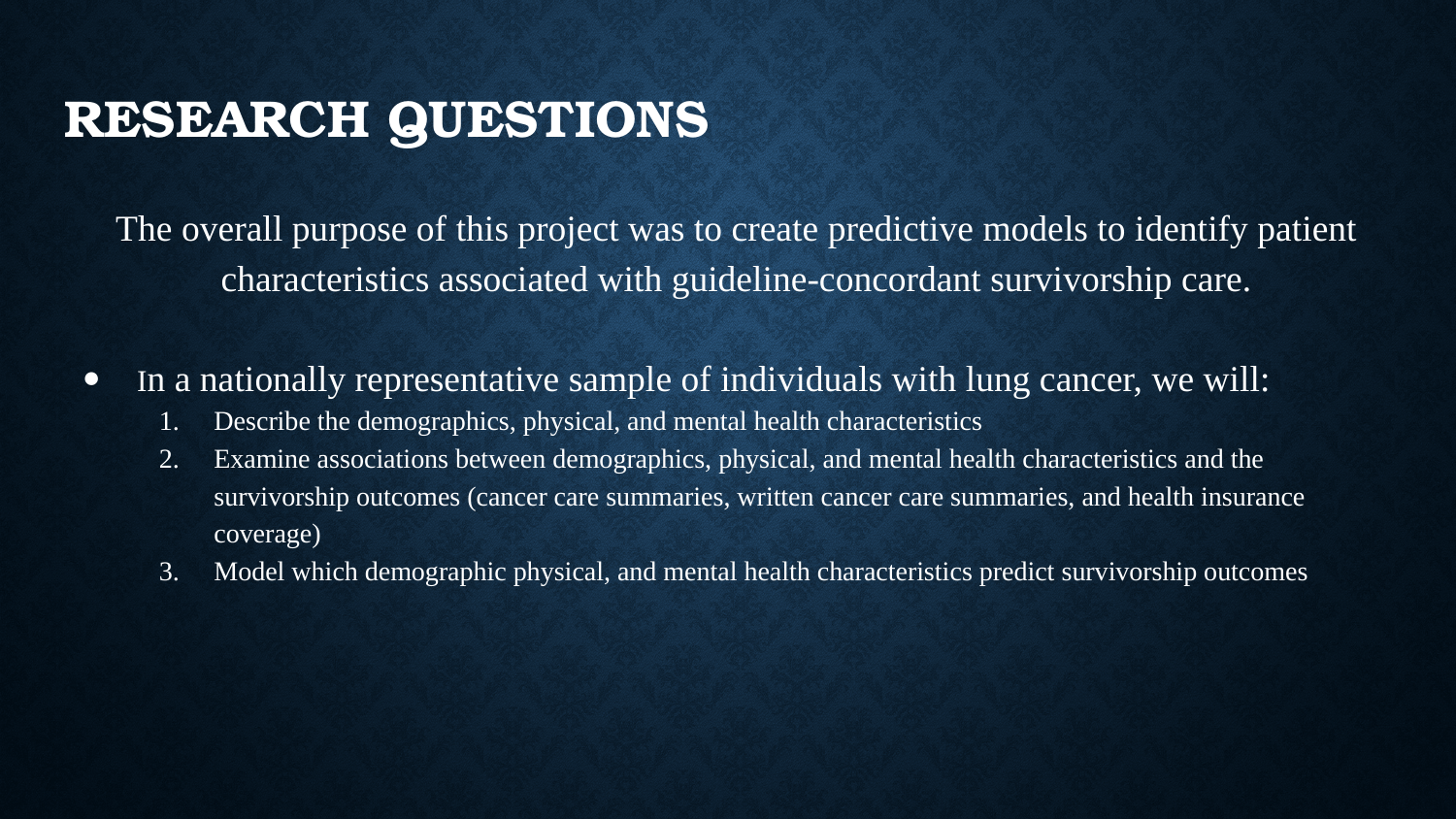

# RESEARCH QUESTIONS
The overall purpose of this project was to create predictive models to identify patient characteristics associated with guideline-concordant survivorship care.

In a nationally representative sample of individuals with lung cancer, we will:
Describe the demographics, physical, and mental health characteristics
Examine associations between demographics, physical, and mental health characteristics and the survivorship outcomes (cancer care summaries, written cancer care summaries, and health insurance coverage)
Model which demographic physical, and mental health characteristics predict survivorship outcomes